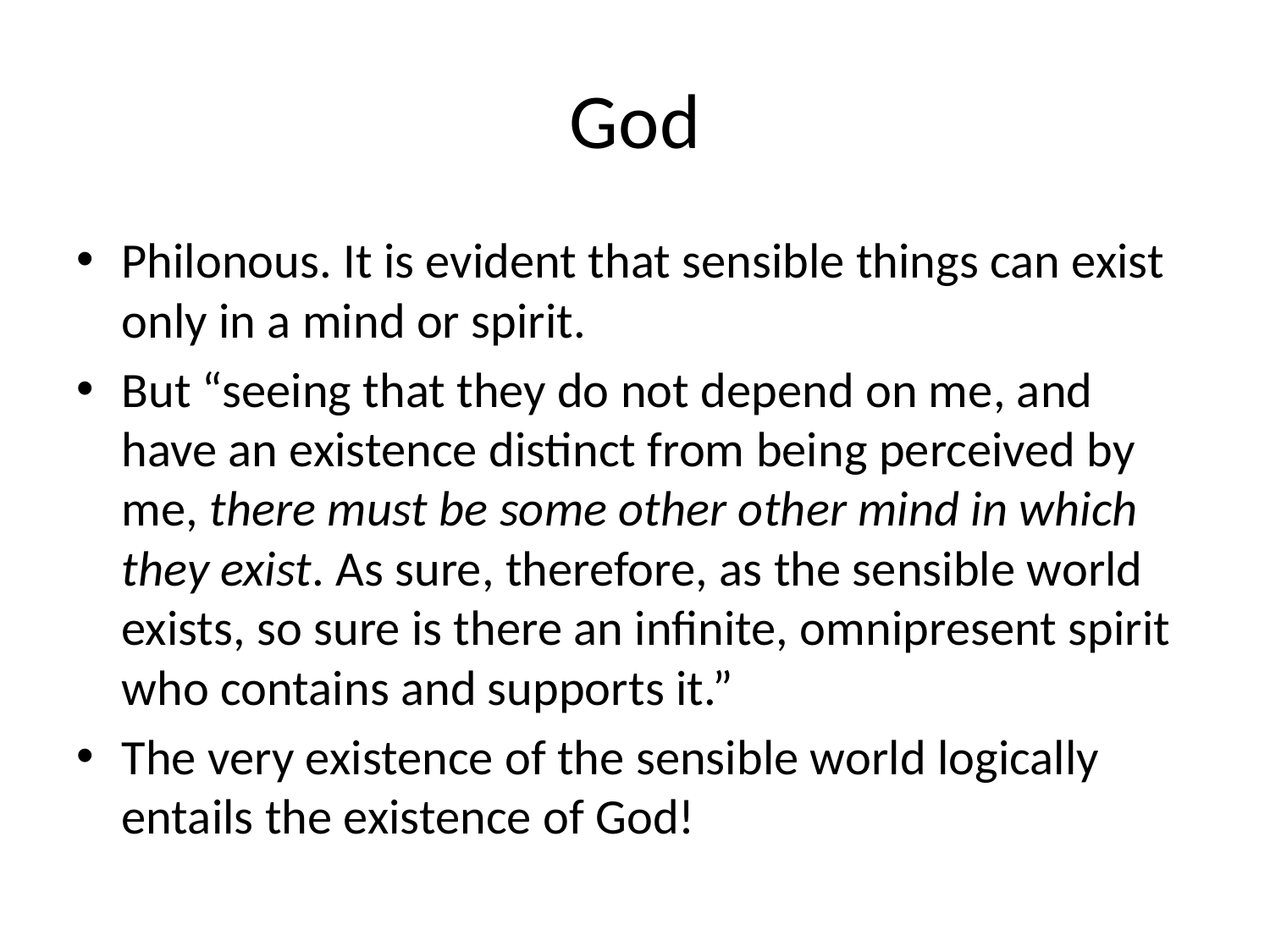

# God
Philonous. It is evident that sensible things can exist only in a mind or spirit.
But “seeing that they do not depend on me, and have an existence distinct from being perceived by me, there must be some other other mind in which they exist. As sure, therefore, as the sensible world exists, so sure is there an infinite, omnipresent spirit who contains and supports it.”
The very existence of the sensible world logically entails the existence of God!